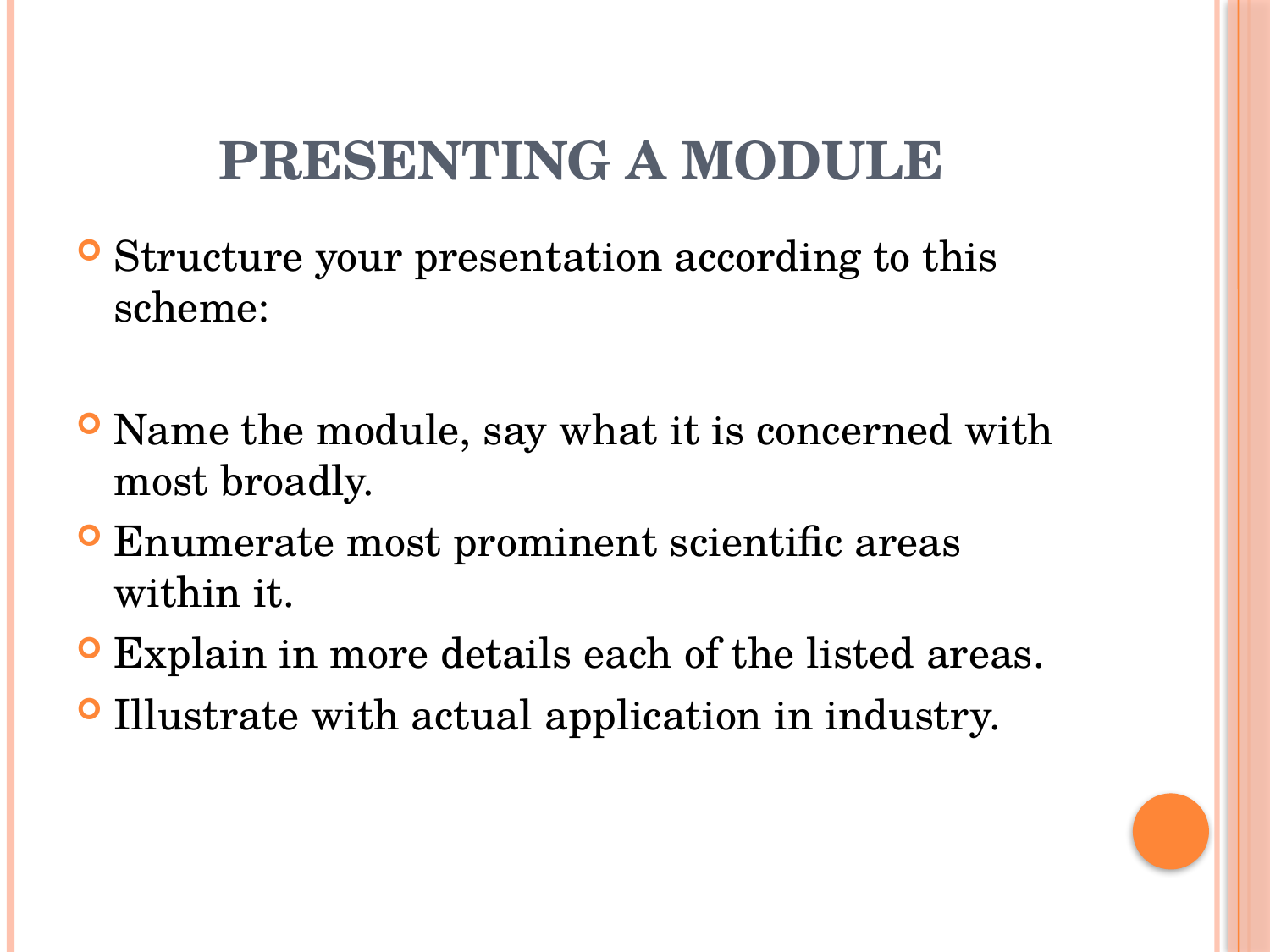

# Presenting a module
Structure your presentation according to this scheme:

Name the module, say what it is concerned with most broadly.
Enumerate most prominent scientific areas within it.
Explain in more details each of the listed areas.
Illustrate with actual application in industry.